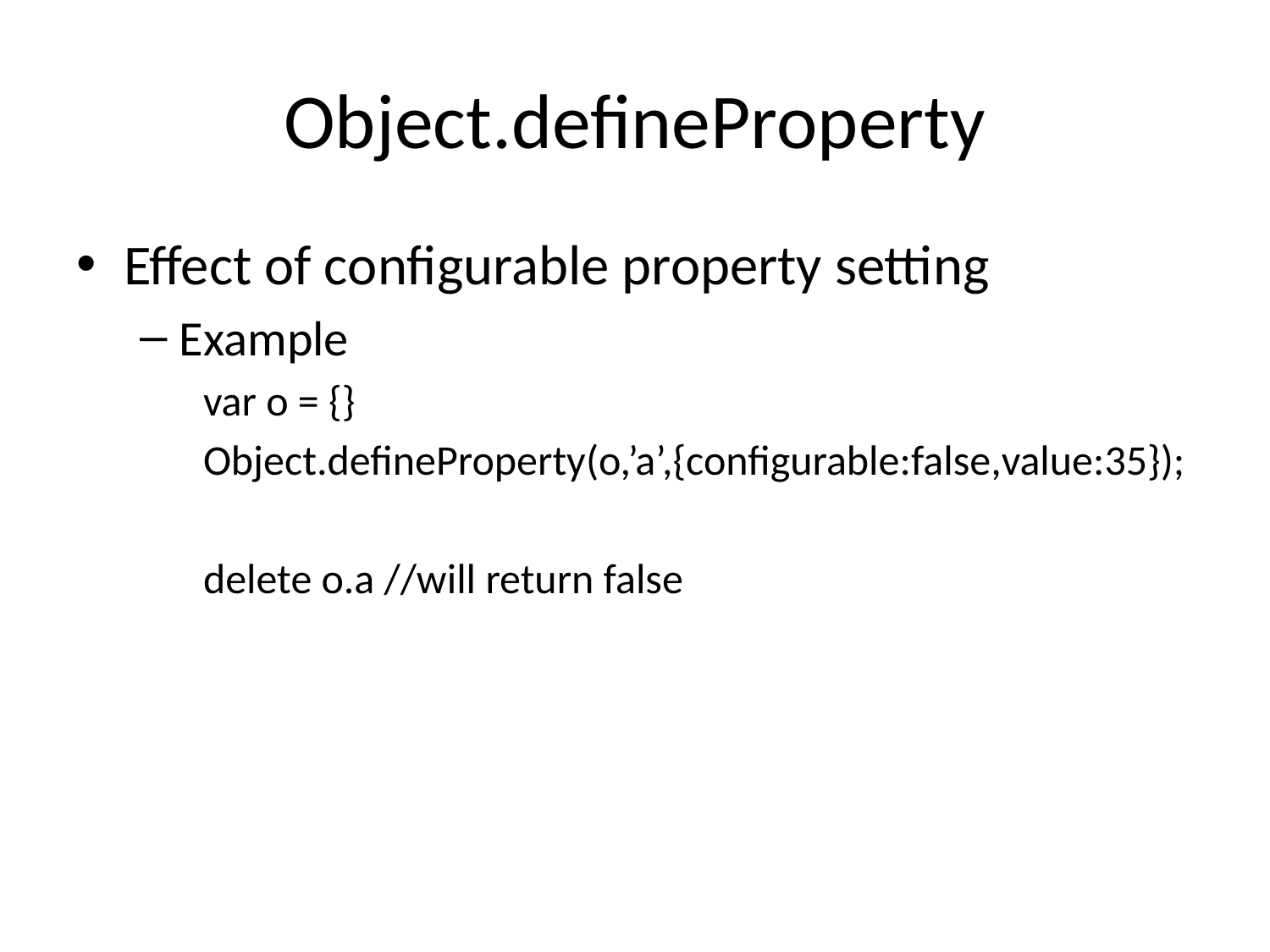

# Object.defineProperty
Effect of configurable property setting
Example
var o = {}
Object.defineProperty(o,’a’,{configurable:false,value:35});

delete o.a //will return false